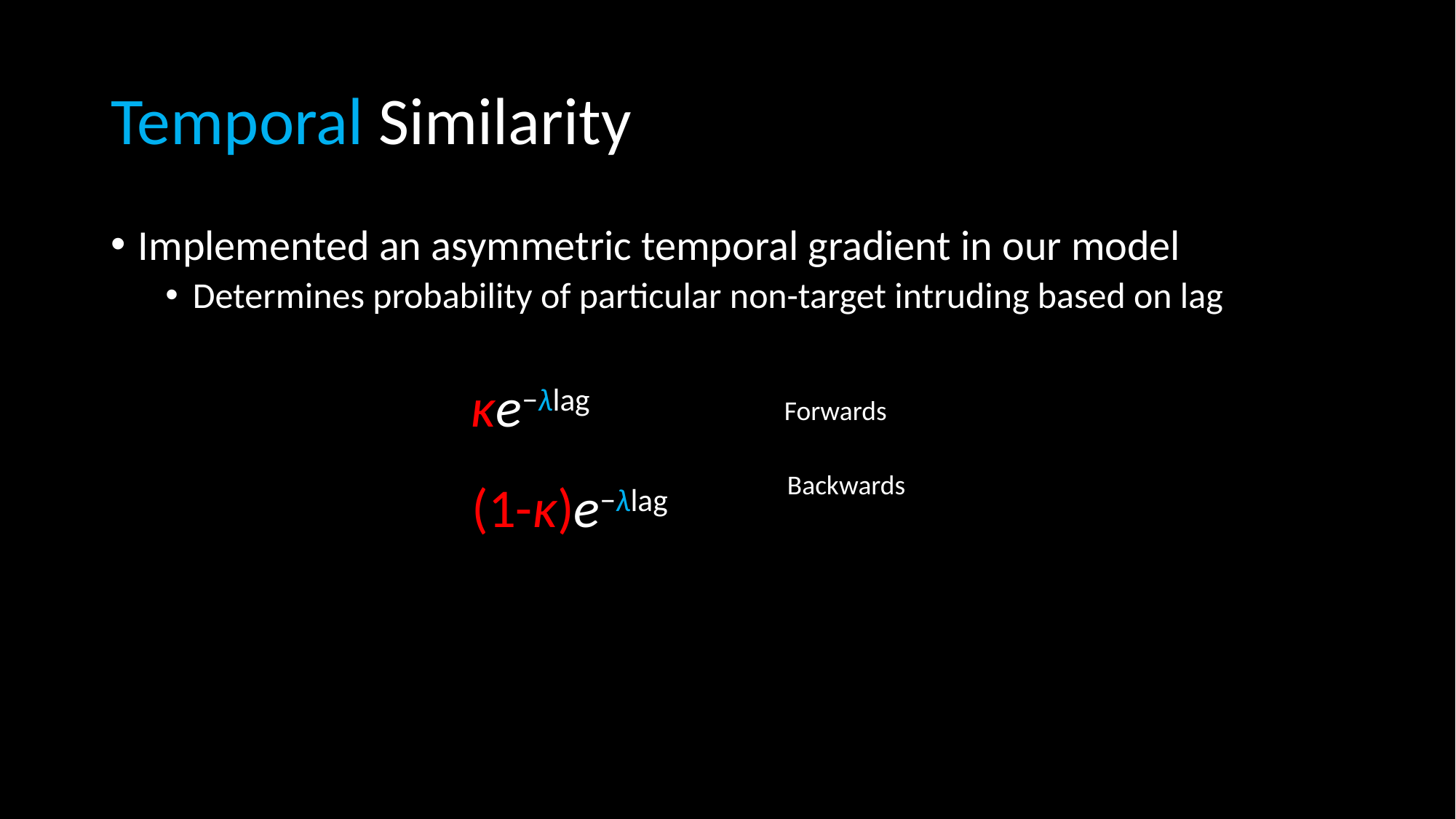

# Temporal Similarity
Implemented an asymmetric temporal gradient in our model
Determines probability of particular non-target intruding based on lag
κe−λlag
Forwards
Backwards
(1-κ)e−λlag